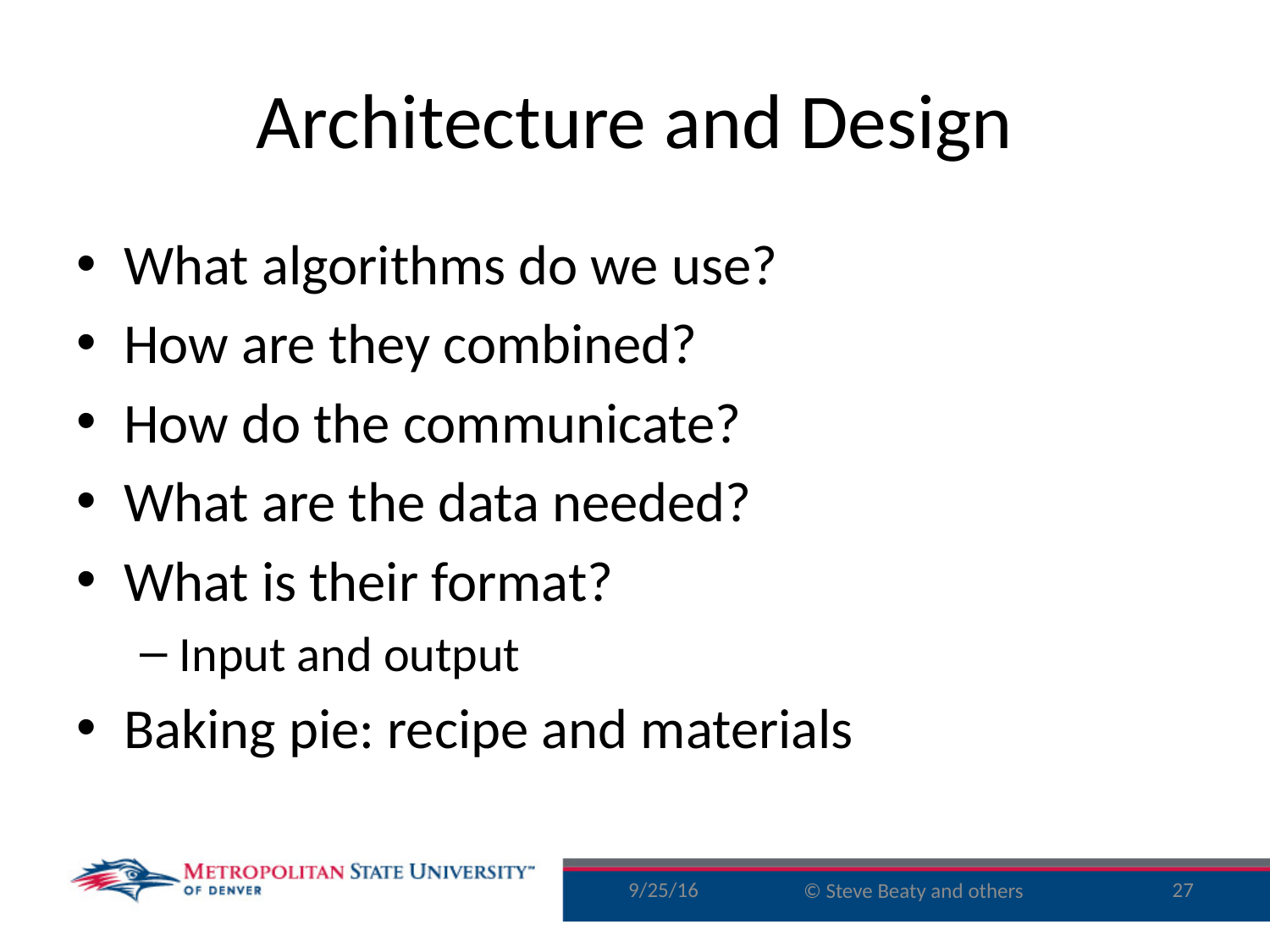

# Architecture and Design
What algorithms do we use?
How are they combined?
How do the communicate?
What are the data needed?
What is their format?
Input and output
Baking pie: recipe and materials
9/25/16
27
© Steve Beaty and others